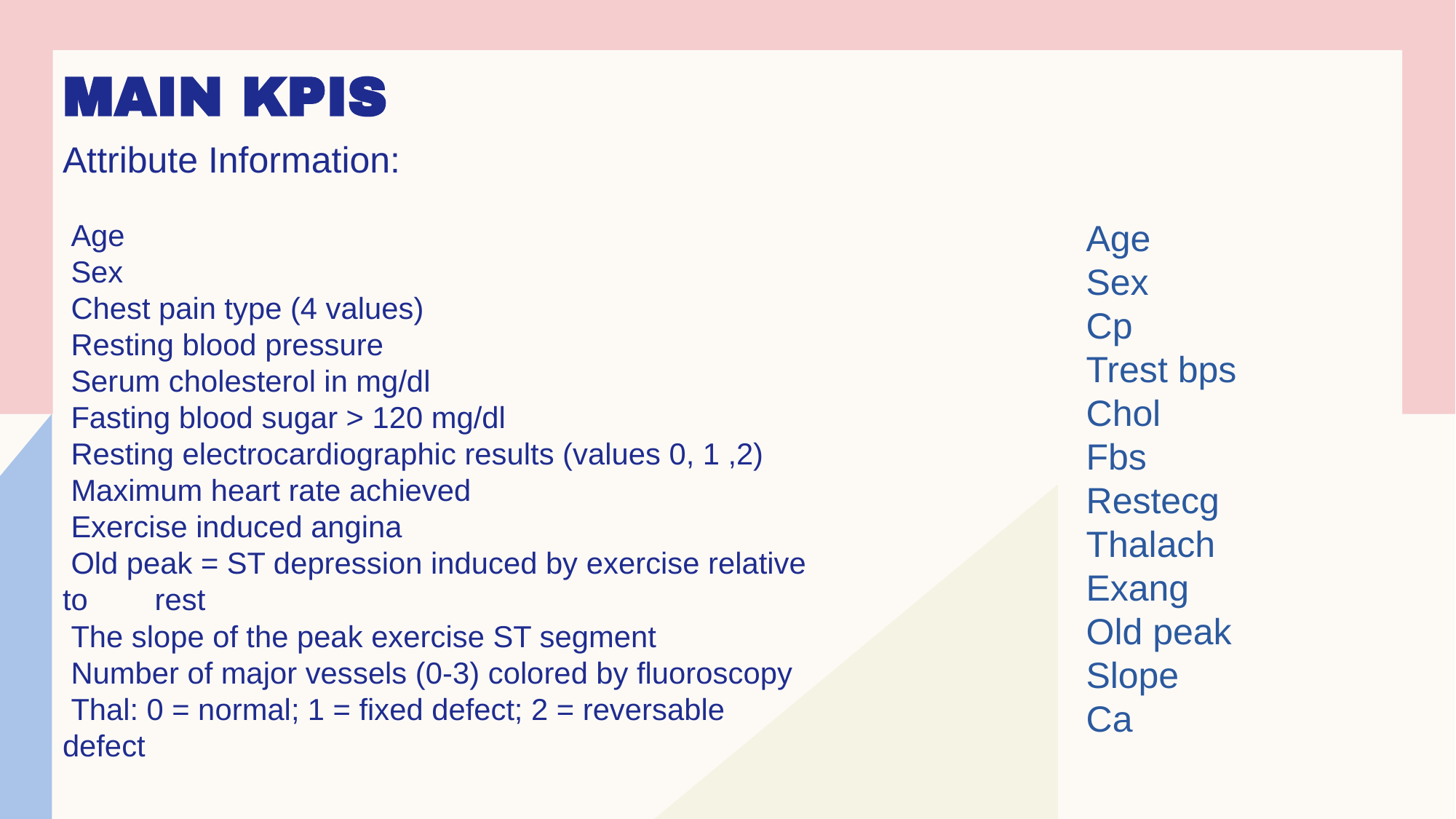

# Main KPIs
Attribute Information:

 Age
 Sex
 Chest pain type (4 values)
 Resting blood pressure
 Serum cholesterol in mg/dl
 Fasting blood sugar > 120 mg/dl
 Resting electrocardiographic results (values 0, 1 ,2)
 Maximum heart rate achieved
 Exercise induced angina
 Old peak = ST depression induced by exercise relative to        rest
 The slope of the peak exercise ST segment
 Number of major vessels (0-3) colored by fluoroscopy
 Thal: 0 = normal; 1 = fixed defect; 2 = reversable defect

Age
Sex
Cp
Trest bps
Chol
Fbs
Restecg
Thalach
Exang
Old peak
Slope
Ca